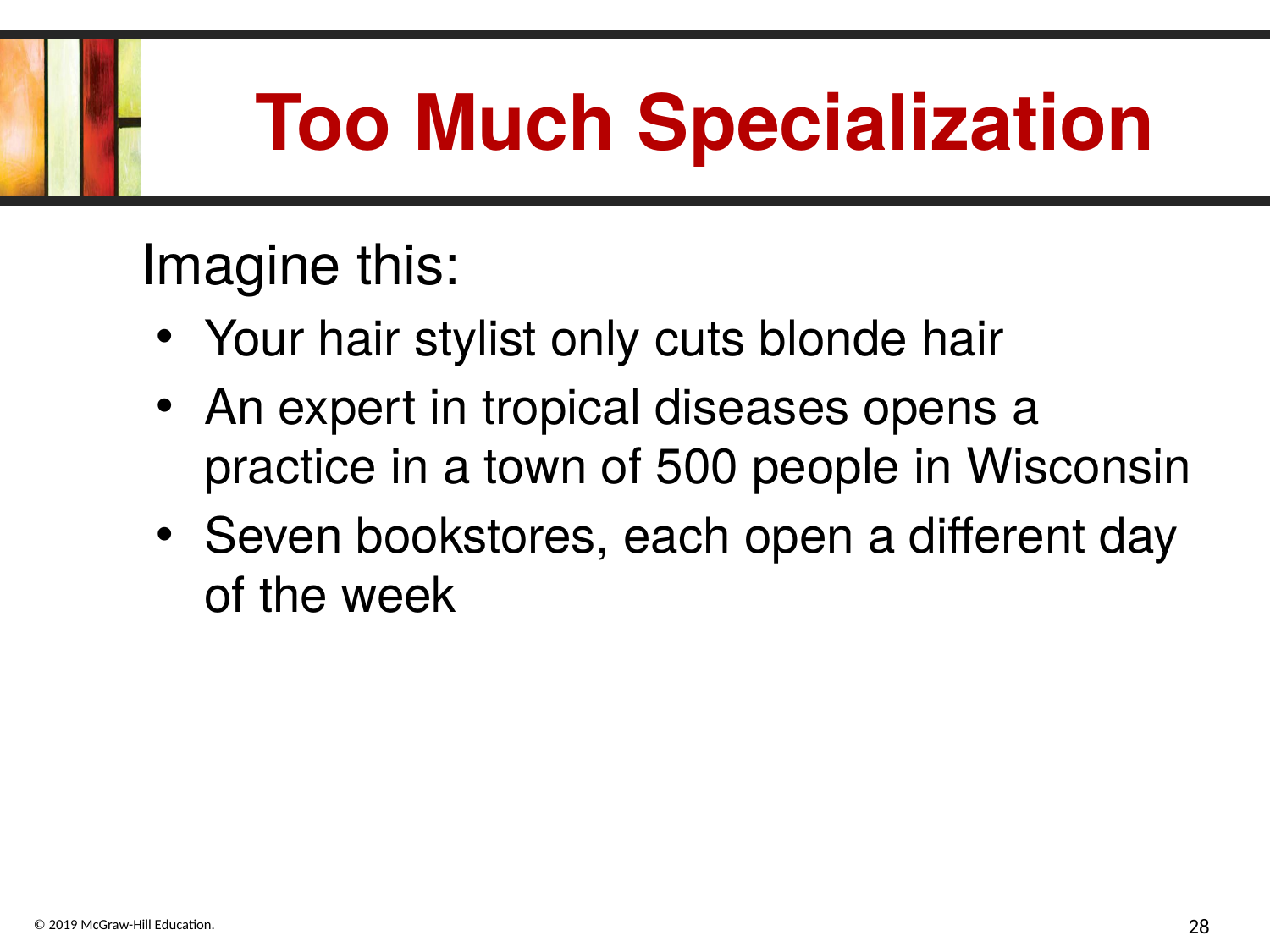

# Too Much Specialization
Imagine this:
Your hair stylist only cuts blonde hair
An expert in tropical diseases opens a practice in a town of 500 people in Wisconsin
Seven bookstores, each open a different day of the week